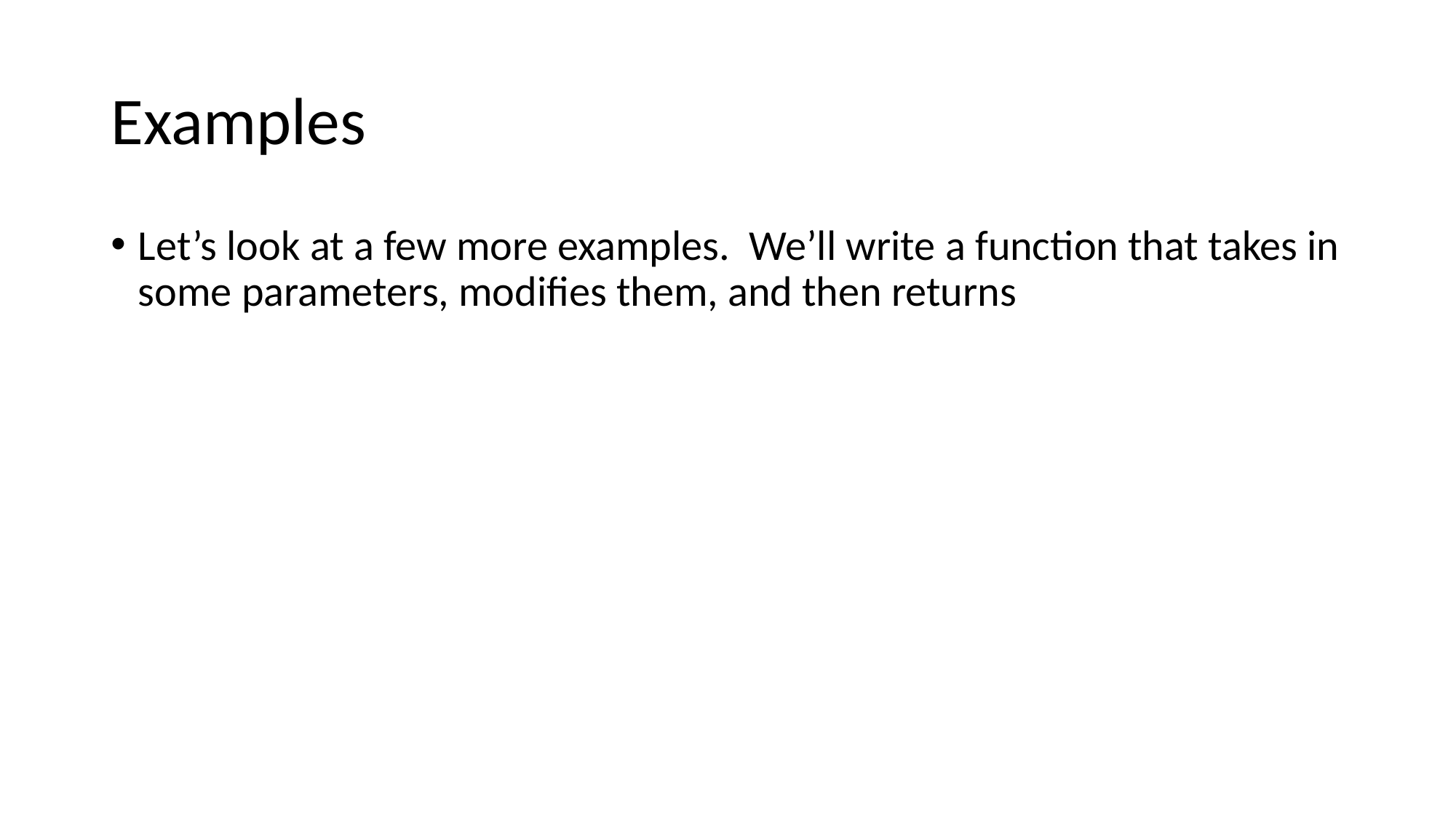

# Examples
Let’s look at a few more examples.  We’ll write a function that takes in some parameters, modifies them, and then returns